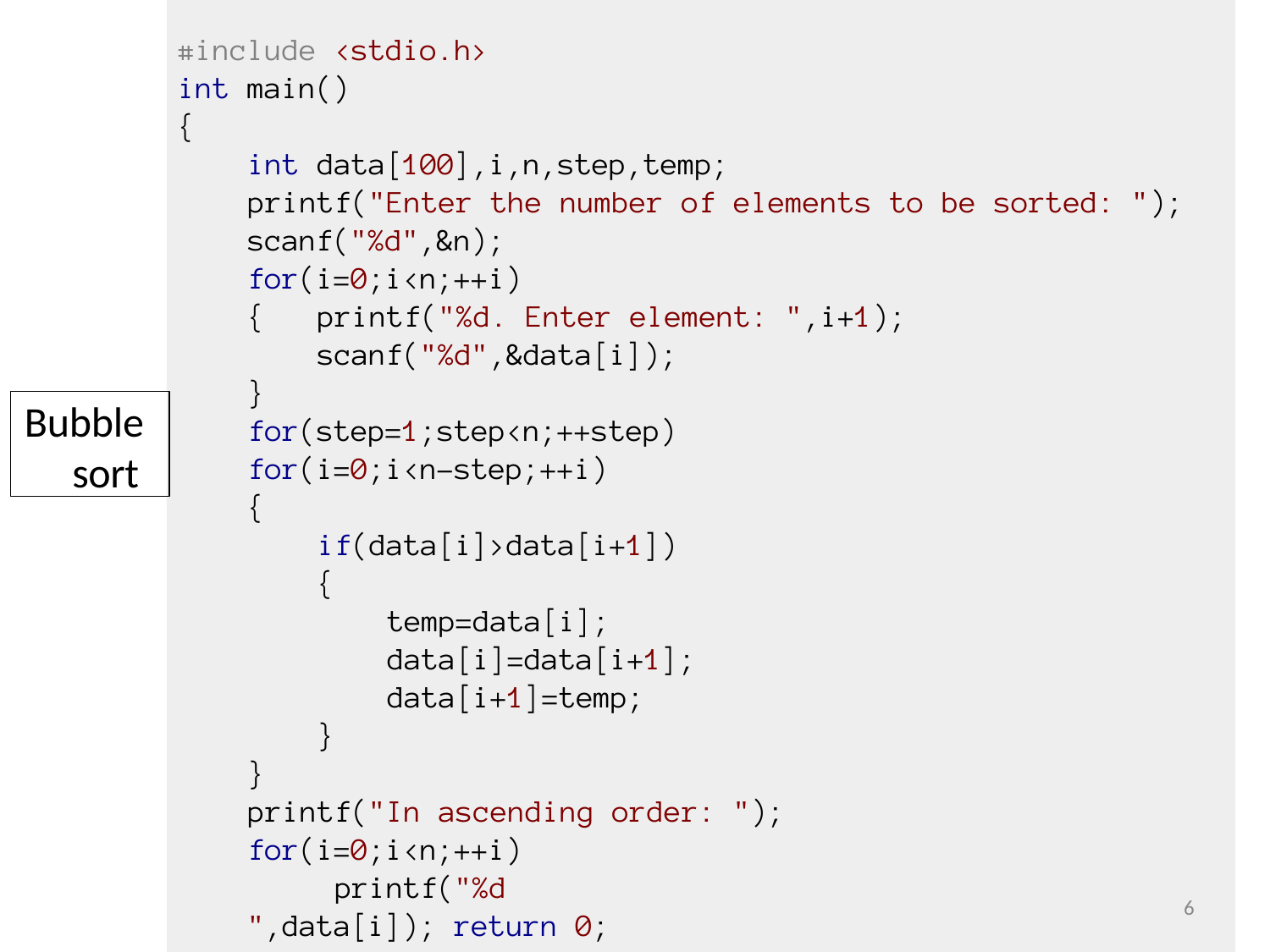

# #include <stdio.h> int main()
{
int data[100],i,n,step,temp;
printf("Enter the number of elements to be sorted: "); scanf("%d",&n);
for(i=0;i<n;++i)
{	printf("%d. Enter element: ",i+1); scanf("%d",&data[i]);
}
for(step=1;step<n;++step) for(i=0;i<n-step;++i)
{
if(data[i]>data[i+1])
{
temp=data[i]; data[i]=data[i+1]; data[i+1]=temp;
}
}
printf("In ascending order: "); for(i=0;i<n;++i)
printf("%d	",data[i]); return 0;
Bubble
sort
6
6